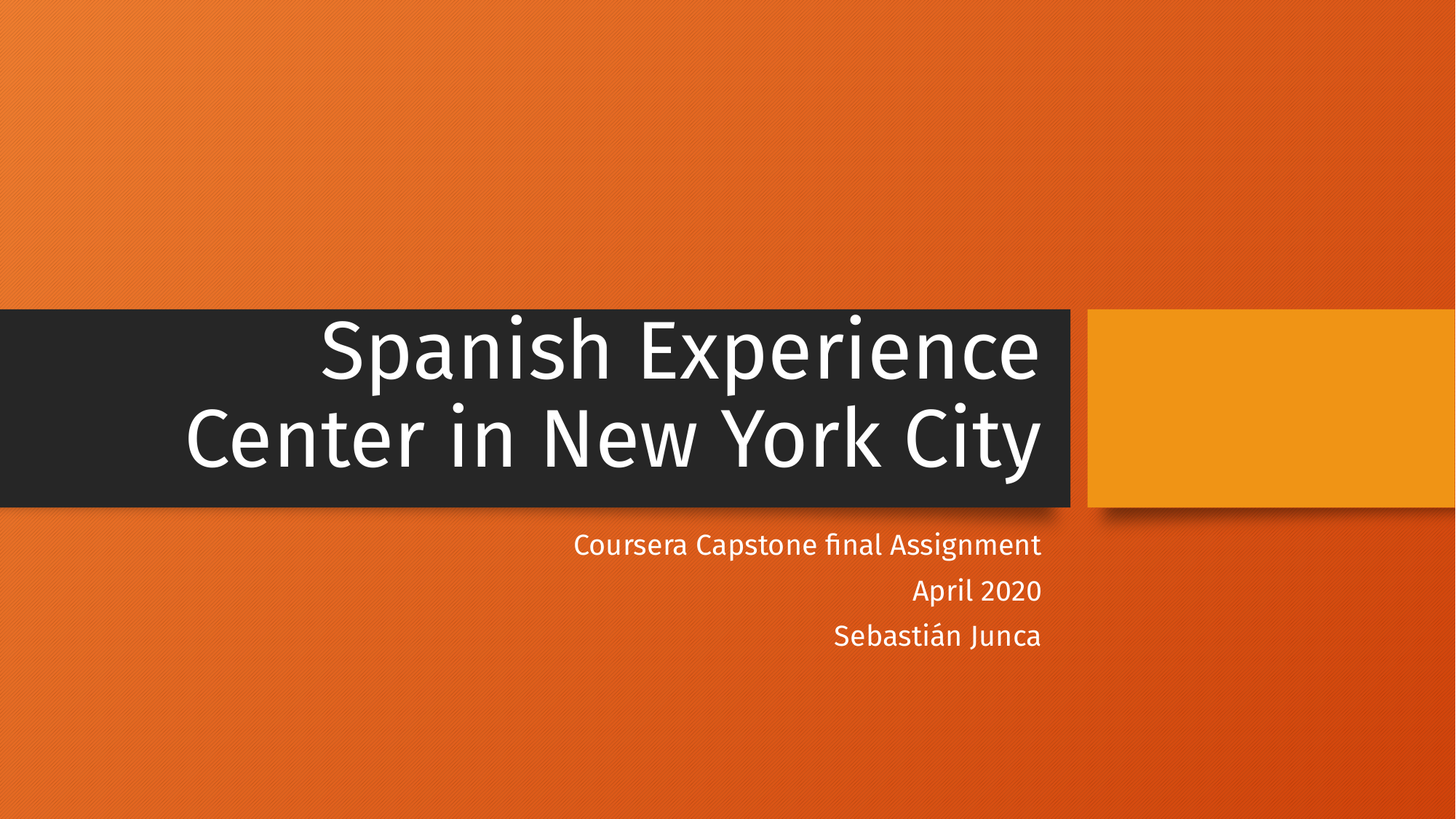

# Spanish Experience Center in New York City
Coursera Capstone final Assignment
April 2020
Sebastián Junca